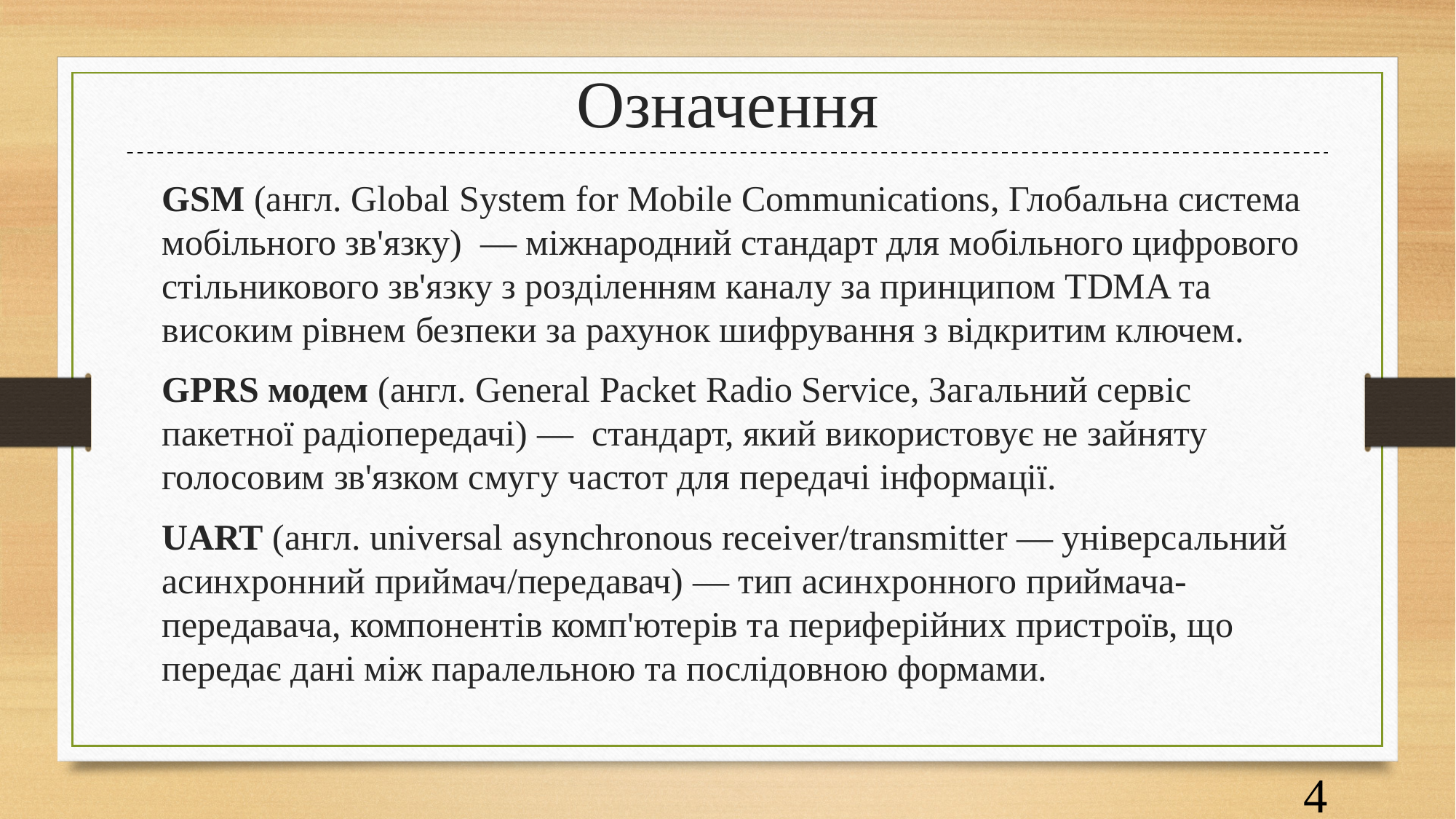

Означення

GSM (англ. Global System for Mobile Communications, Глобальна система мобільного зв'язку)  — міжнародний стандарт для мобільного цифрового стільникового зв'язку з розділенням каналу за принципом TDMA та високим рівнем безпеки за рахунок шифрування з відкритим ключем.
GPRS модем (англ. General Packet Radio Service, Загальний сервіс пакетної радіопередачі) —  стандарт, який використовує не зайняту голосовим зв'язком смугу частот для передачі інформації.
UART (англ. universal asynchronous receiver/transmitter — універсальний асинхронний приймач/передавач) — тип асинхронного приймача-передавача, компонентів комп'ютерів та периферійних пристроїв, що передає дані між паралельною та послідовною формами.
4